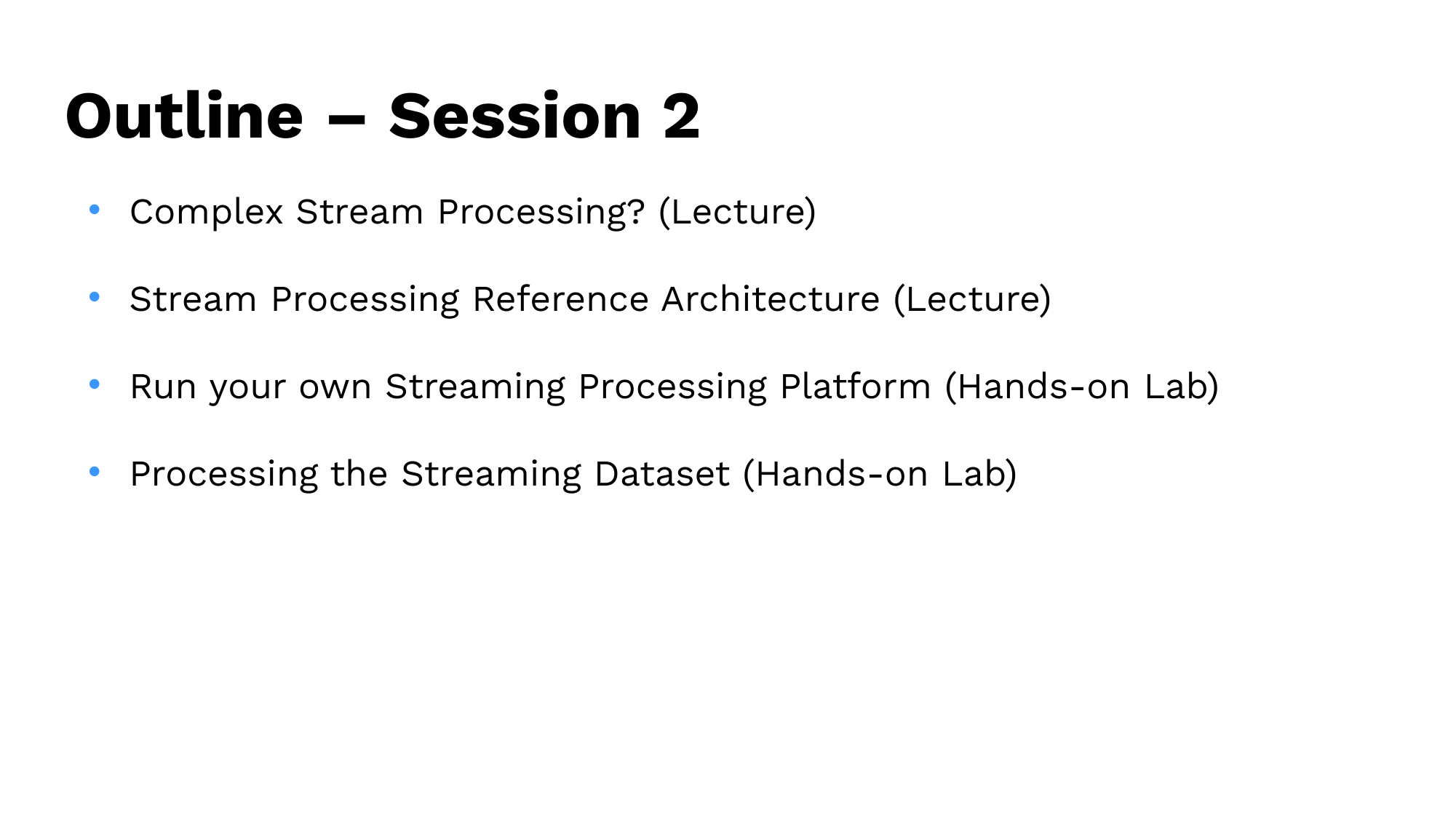

# Outline – Session 2
Complex Stream Processing? (Lecture)

Stream Processing Reference Architecture (Lecture)

Run your own Streaming Processing Platform (Hands-on Lab)

Processing the Streaming Dataset (Hands-on Lab)